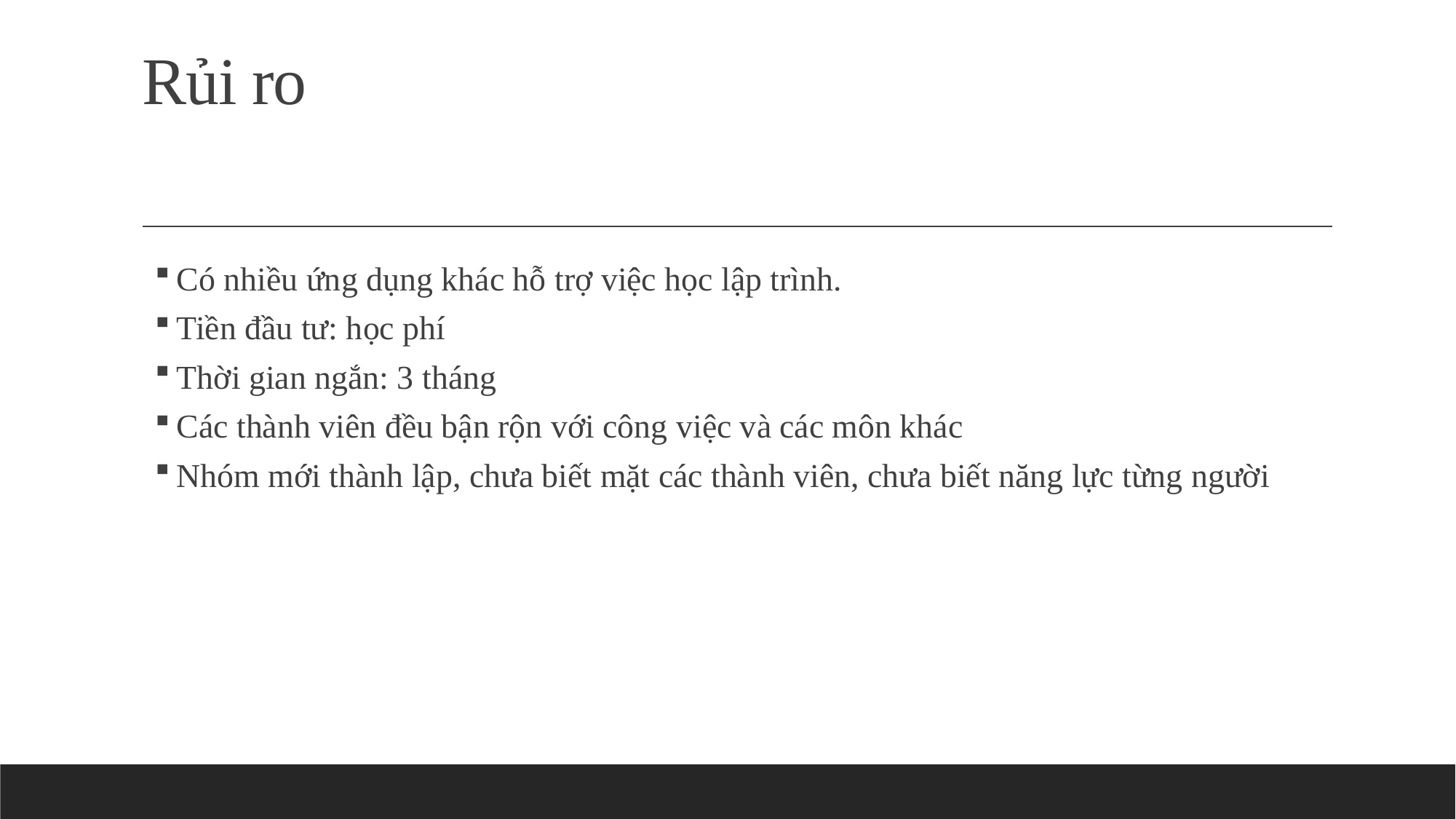

# Rủi ro
Có nhiều ứng dụng khác hỗ trợ việc học lập trình.
Tiền đầu tư: học phí
Thời gian ngắn: 3 tháng
Các thành viên đều bận rộn với công việc và các môn khác
Nhóm mới thành lập, chưa biết mặt các thành viên, chưa biết năng lực từng người